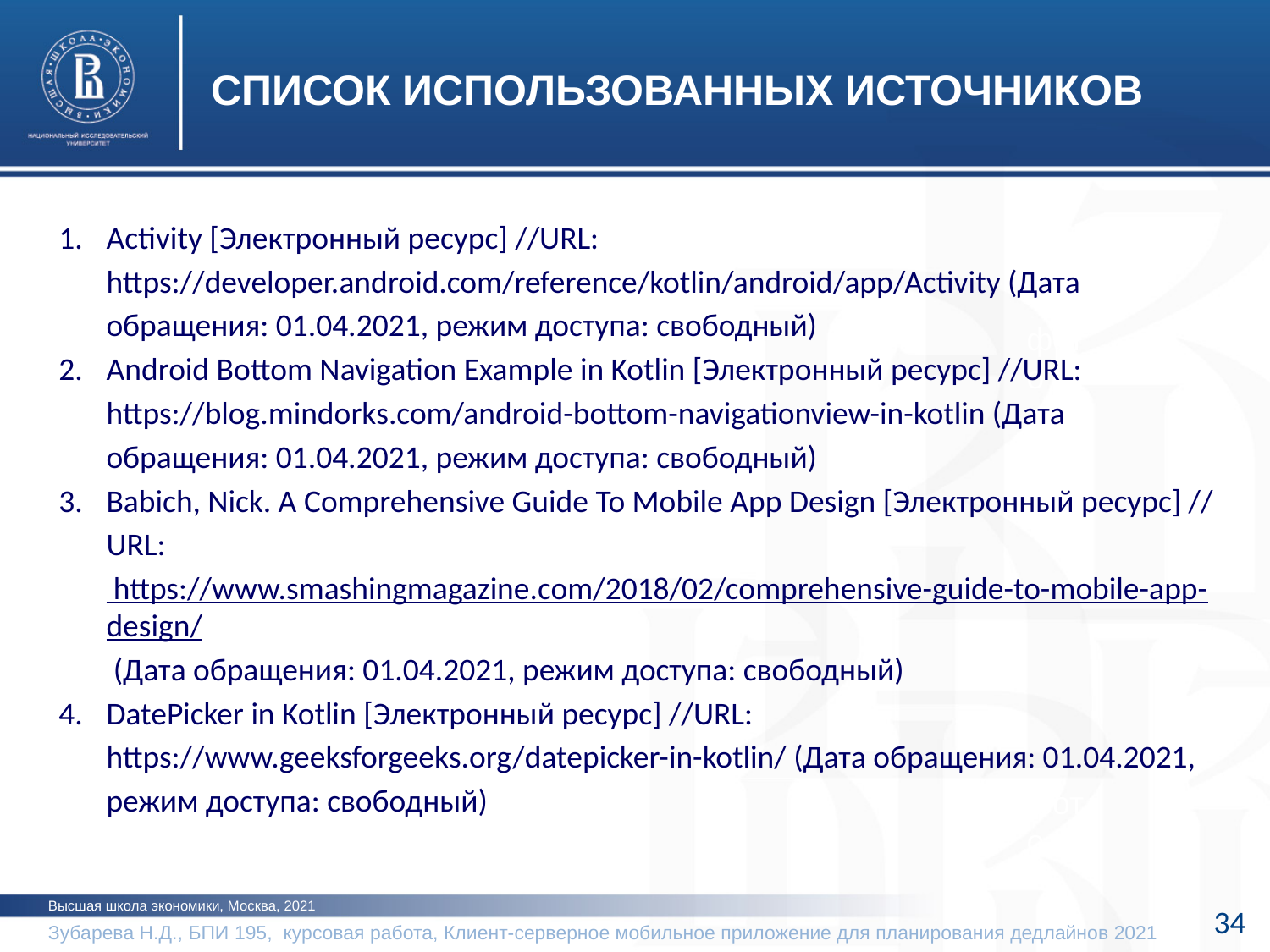

СПИСОК ИСПОЛЬЗОВАННЫХ ИСТОЧНИКОВ
Activity [Электронный ресурс] //URL:  https://developer.android.com/reference/kotlin/android/app/Activity (Дата обращения: 01.04.2021, режим доступа: свободный)
Android Bottom Navigation Example in Kotlin [Электронный ресурс] //URL:  https://blog.mindorks.com/android-bottom-navigationview-in-kotlin (Дата обращения: 01.04.2021, режим доступа: свободный)
Babich, Nick. A Comprehensive Guide To Mobile App Design [Электронный ресурс] // URL: https://www.smashingmagazine.com/2018/02/comprehensive-guide-to-mobile-app-design/ (Дата обращения: 01.04.2021, режим доступа: свободный)
DatePicker in Kotlin [Электронный ресурс] //URL: https://www.geeksforgeeks.org/datepicker-in-kotlin/ (Дата обращения: 01.04.2021, режим доступа: свободный)
фото
фото
Высшая школа экономики, Москва, 2021
34
Зубарева Н.Д., БПИ 195,  курсовая работа, Клиент-серверное мобильное приложение для планирования дедлайнов 2021